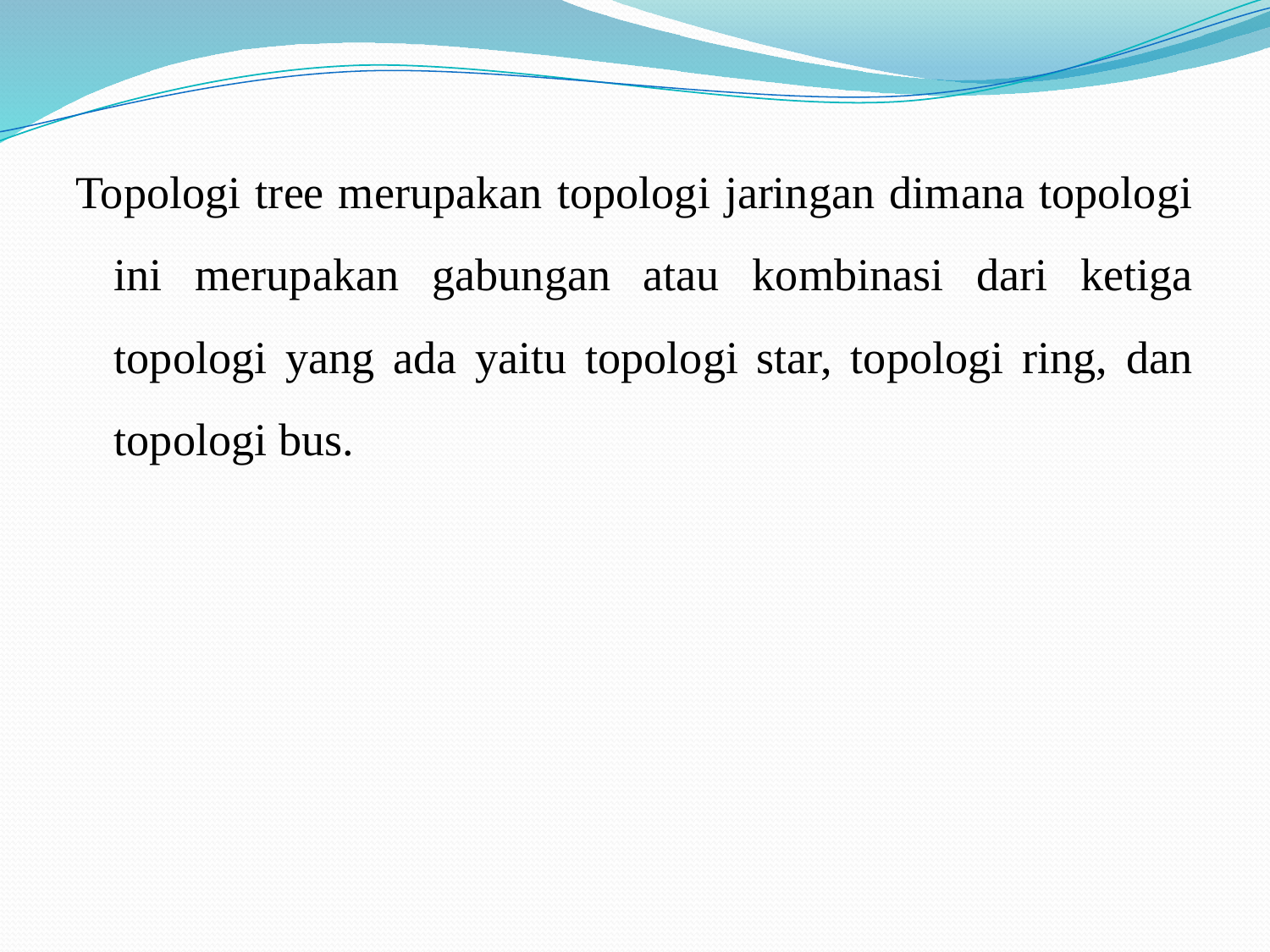

Topologi tree merupakan topologi jaringan dimana topologi ini merupakan gabungan atau kombinasi dari ketiga topologi yang ada yaitu topologi star, topologi ring, dan topologi bus.